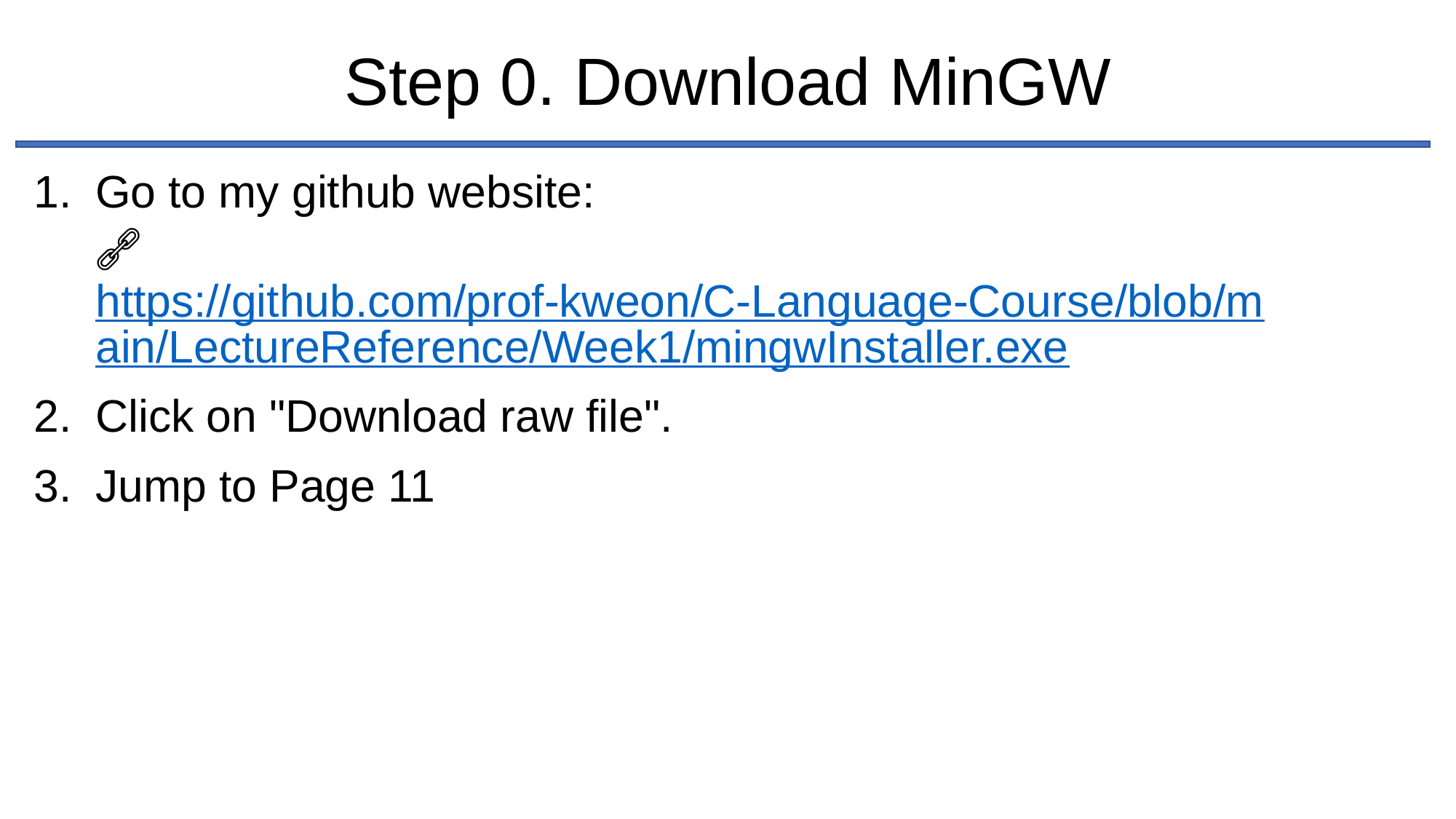

Step 0. Download MinGW

Go to my github website:
🔗 https://github.com/prof-kweon/C-Language-Course/blob/main/LectureReference/Week1/mingwInstaller.exe
Click on "Download raw file".
Jump to Page 11